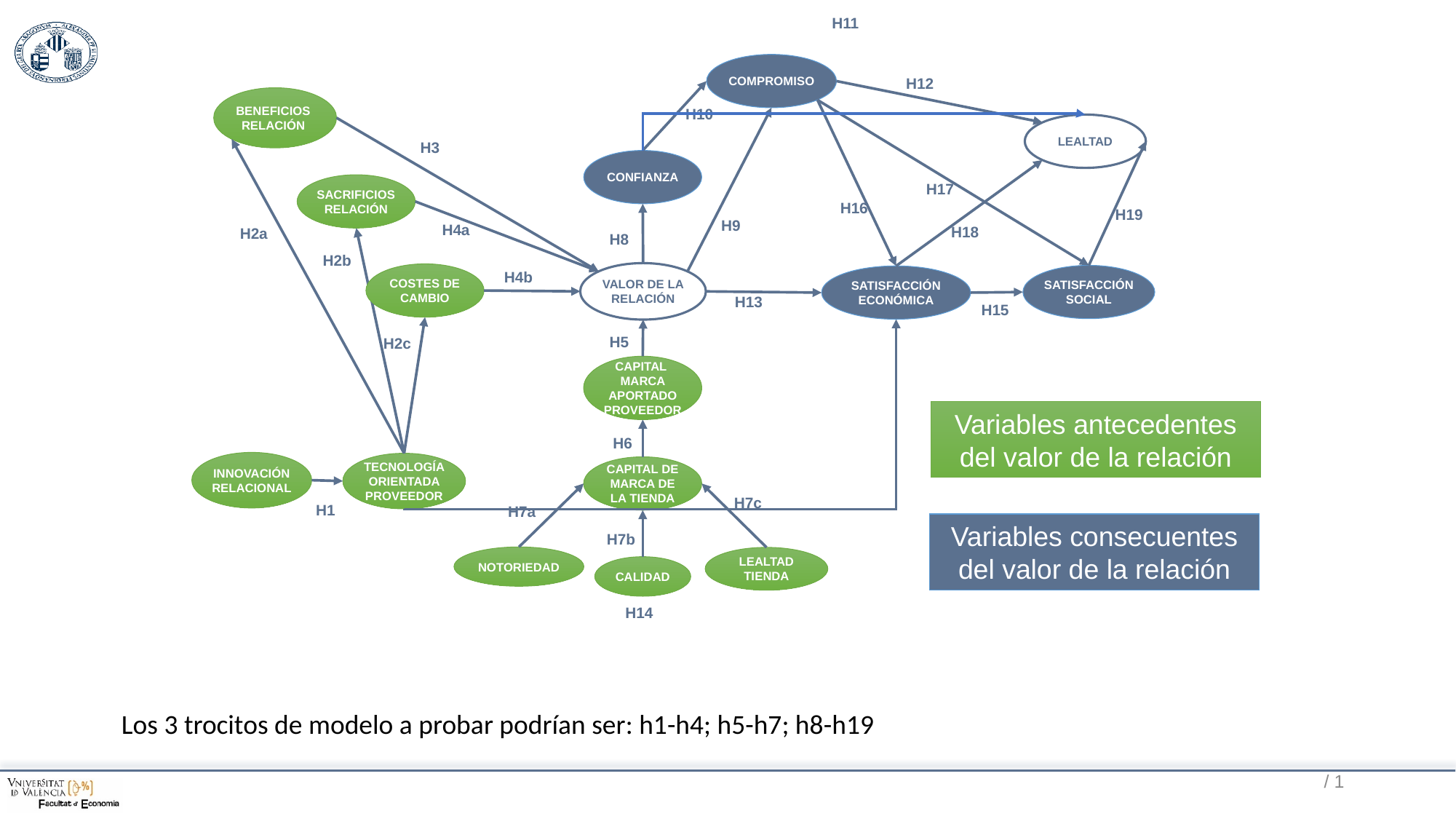

H11
COMPROMISO
H12
BENEFICIOS  RELACIÓN
H10
LEALTAD
H3
CONFIANZA
SACRIFICIOS RELACIÓN
H17
H16
H19
H9
H4a
H18
H2a
H8
H2b
VALOR DE LA RELACIÓN
COSTES DE CAMBIO
SATISFACCIÓN SOCIAL
SATISFACCIÓN ECONÓMICA
H4b
H13
H15
H5
H2c
CAPITAL  MARCA APORTADO PROVEEDOR
Variables antecedentes del valor de la relación
H6
INNOVACIÓN
RELACIONAL
TECNOLOGÍA ORIENTADA PROVEEDOR
CAPITAL DE MARCA DE LA TIENDA
H7c
H7a
H1
Variables consecuentes del valor de la relación
H7b
NOTORIEDAD
LEALTAD TIENDA
CALIDAD
H14
Los 3 trocitos de modelo a probar podrían ser: h1-h4; h5-h7; h8-h19
/ 1